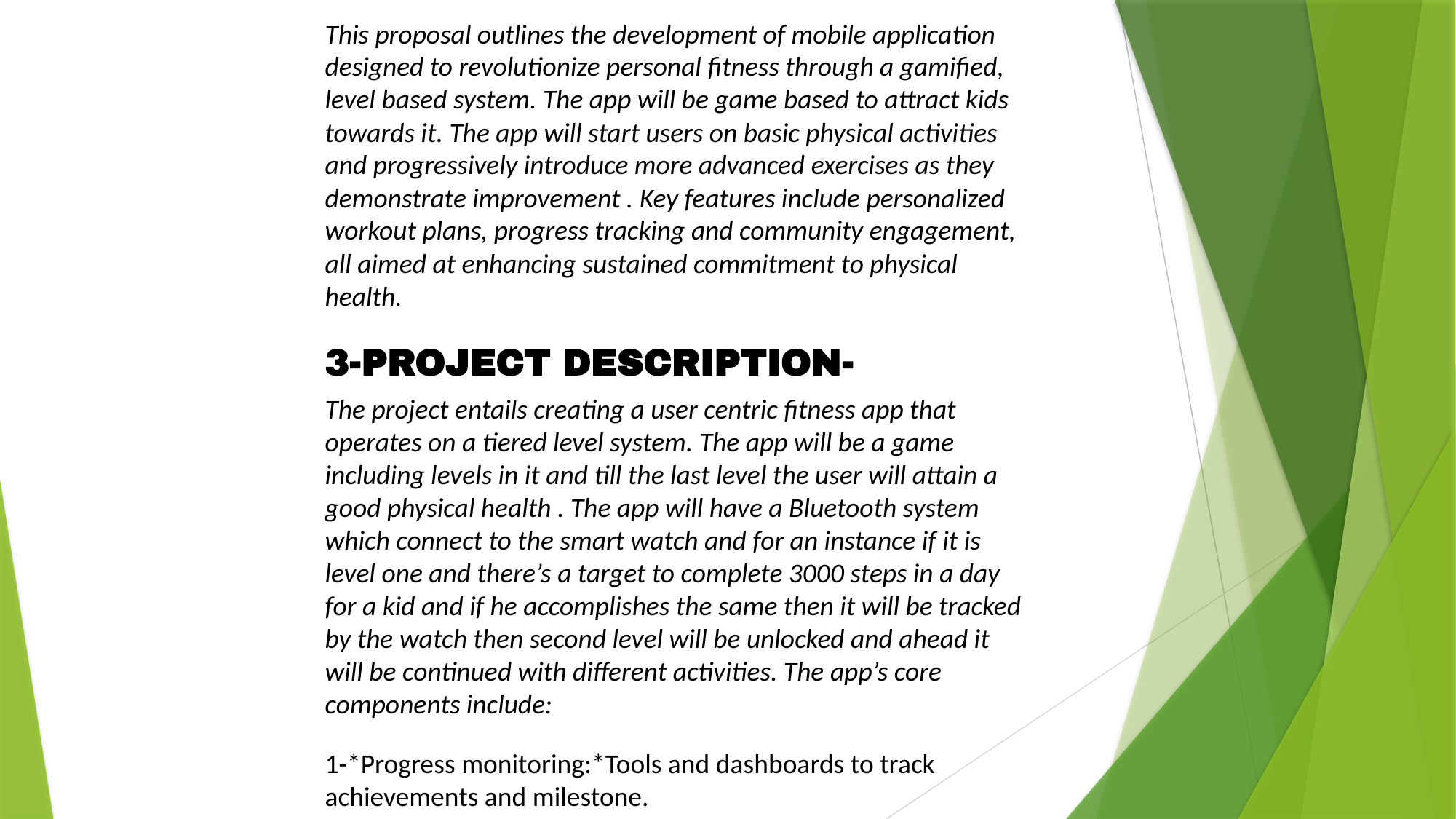

This proposal outlines the development of mobile application designed to revolutionize personal fitness through a gamified, level based system. The app will be game based to attract kids towards it. The app will start users on basic physical activities and progressively introduce more advanced exercises as they demonstrate improvement . Key features include personalized workout plans, progress tracking and community engagement, all aimed at enhancing sustained commitment to physical health.
3-PROJECT DESCRIPTION-
The project entails creating a user centric fitness app that operates on a tiered level system. The app will be a game including levels in it and till the last level the user will attain a good physical health . The app will have a Bluetooth system which connect to the smart watch and for an instance if it is level one and there’s a target to complete 3000 steps in a day for a kid and if he accomplishes the same then it will be tracked by the watch then second level will be unlocked and ahead it will be continued with different activities. The app’s core components include:
1-*Progress monitoring:*Tools and dashboards to track achievements and milestone.